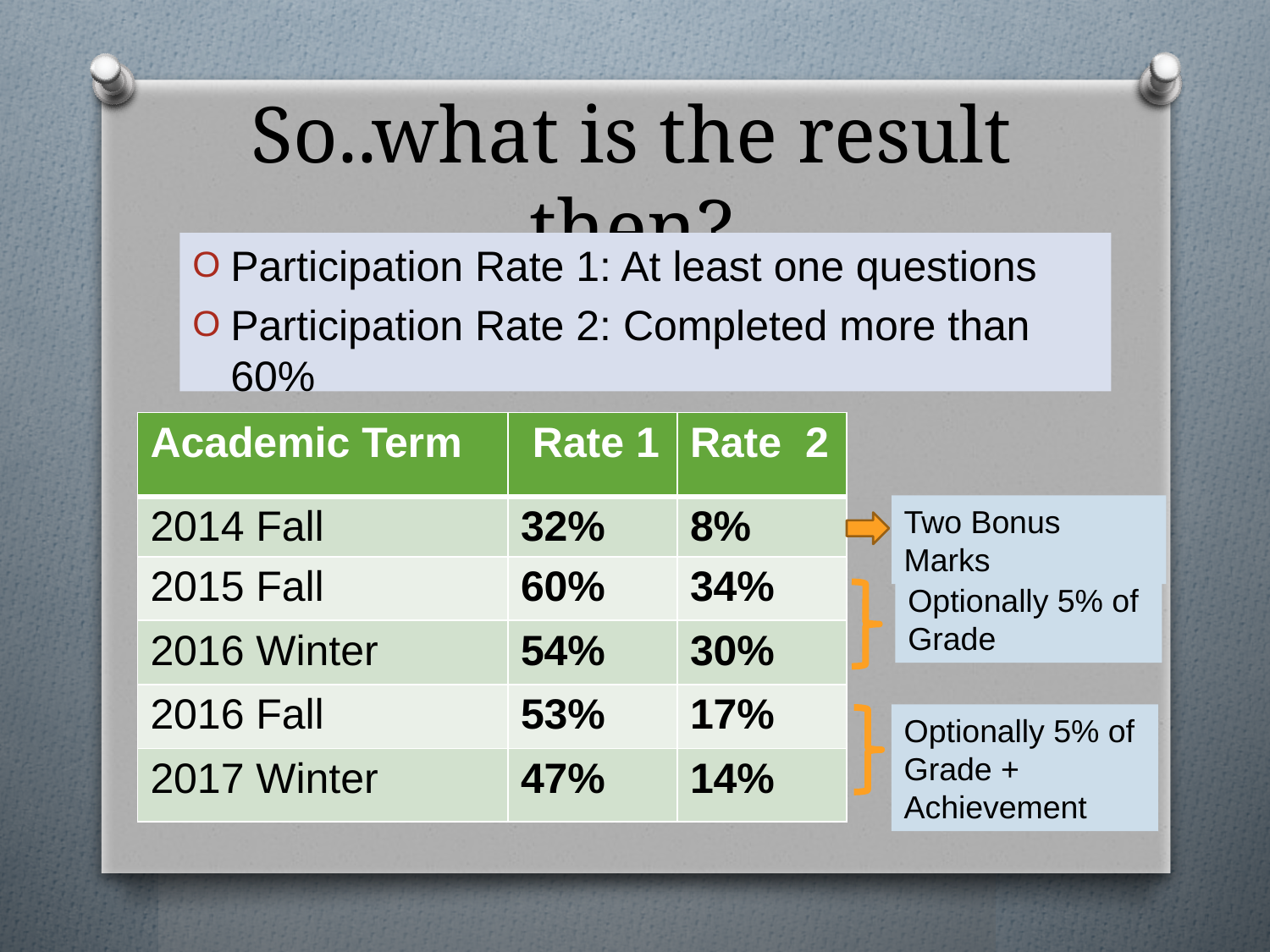

# So..what is the result then?
Participation Rate 1: At least one questions
Participation Rate 2: Completed more than 60%
| Academic Term | Rate 1 | Rate 2 |
| --- | --- | --- |
| 2014 Fall | 32% | 8% |
| 2015 Fall | 60% | 34% |
| 2016 Winter | 54% | 30% |
| 2016 Fall | 53% | 17% |
| 2017 Winter | 47% | 14% |
Two Bonus Marks

Optionally 5% of Grade

Optionally 5% of Grade + Achievement